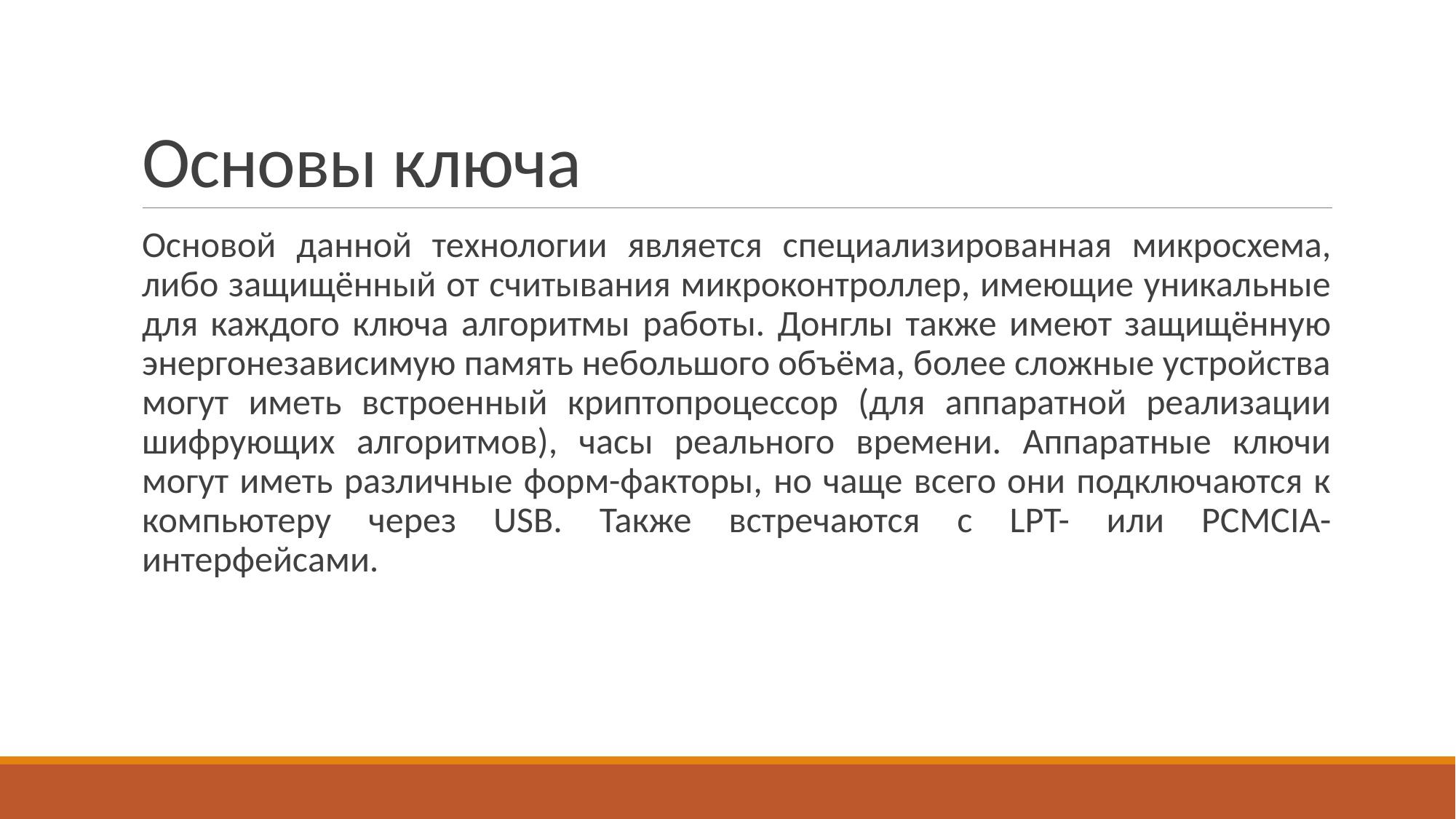

# Основы ключа
Основой данной технологии является специализированная микросхема, либо защищённый от считывания микроконтроллер, имеющие уникальные для каждого ключа алгоритмы работы. Донглы также имеют защищённую энергонезависимую память небольшого объёма, более сложные устройства могут иметь встроенный криптопроцессор (для аппаратной реализации шифрующих алгоритмов), часы реального времени. Аппаратные ключи могут иметь различные форм-факторы, но чаще всего они подключаются к компьютеру через USB. Также встречаются с LPT- или PCMCIA-интерфейсами.